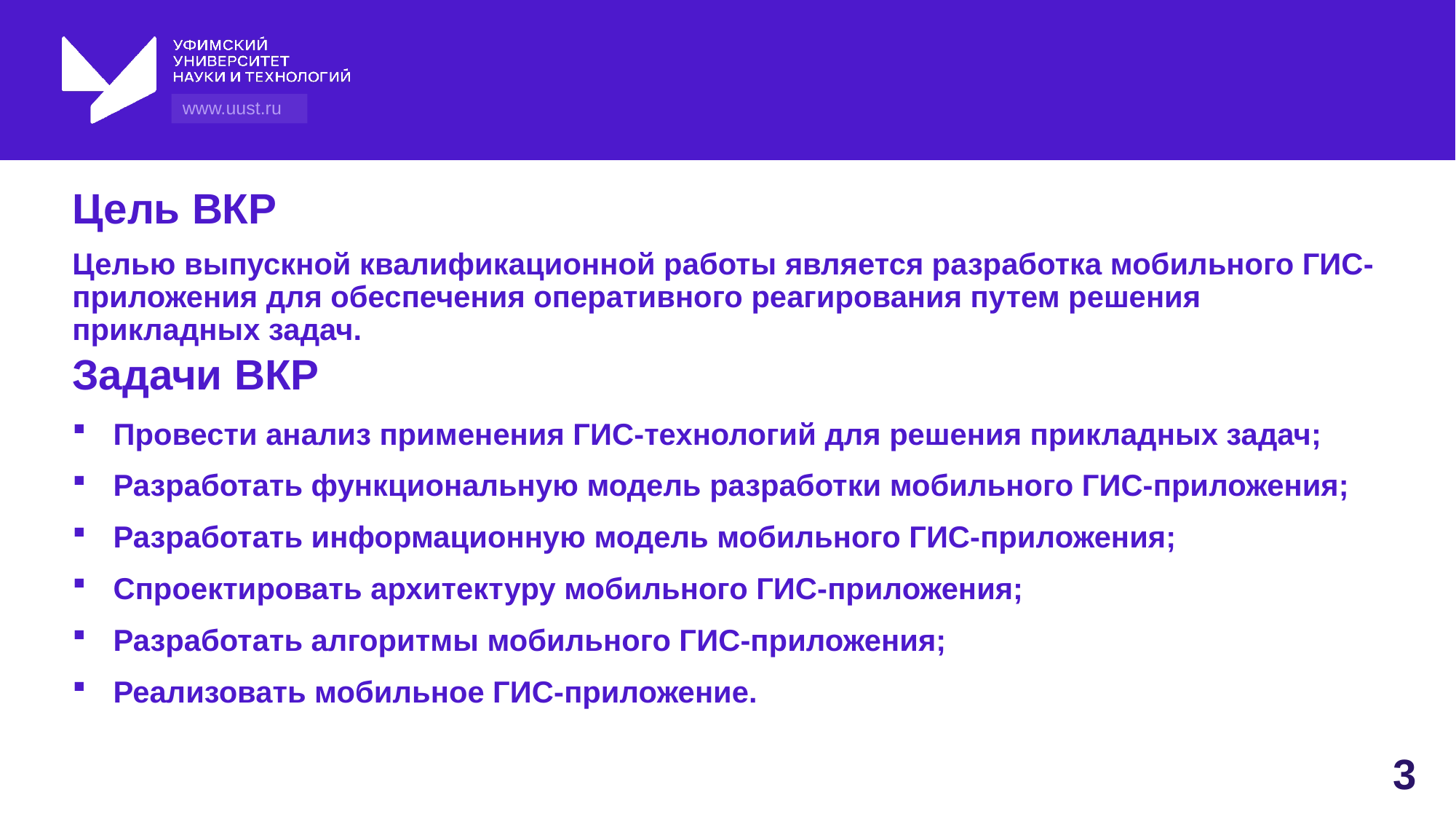

Цель ВКР
Целью выпускной квалификационной работы является разработка мобильного ГИС-приложения для обеспечения оперативного реагирования путем решения прикладных задач.
Задачи ВКР
Провести анализ применения ГИС-технологий для решения прикладных задач;
Разработать функциональную модель разработки мобильного ГИС-приложения;
Разработать информационную модель мобильного ГИС-приложения;
Спроектировать архитектуру мобильного ГИС-приложения;
Разработать алгоритмы мобильного ГИС-приложения;
Реализовать мобильное ГИС-приложение.

3